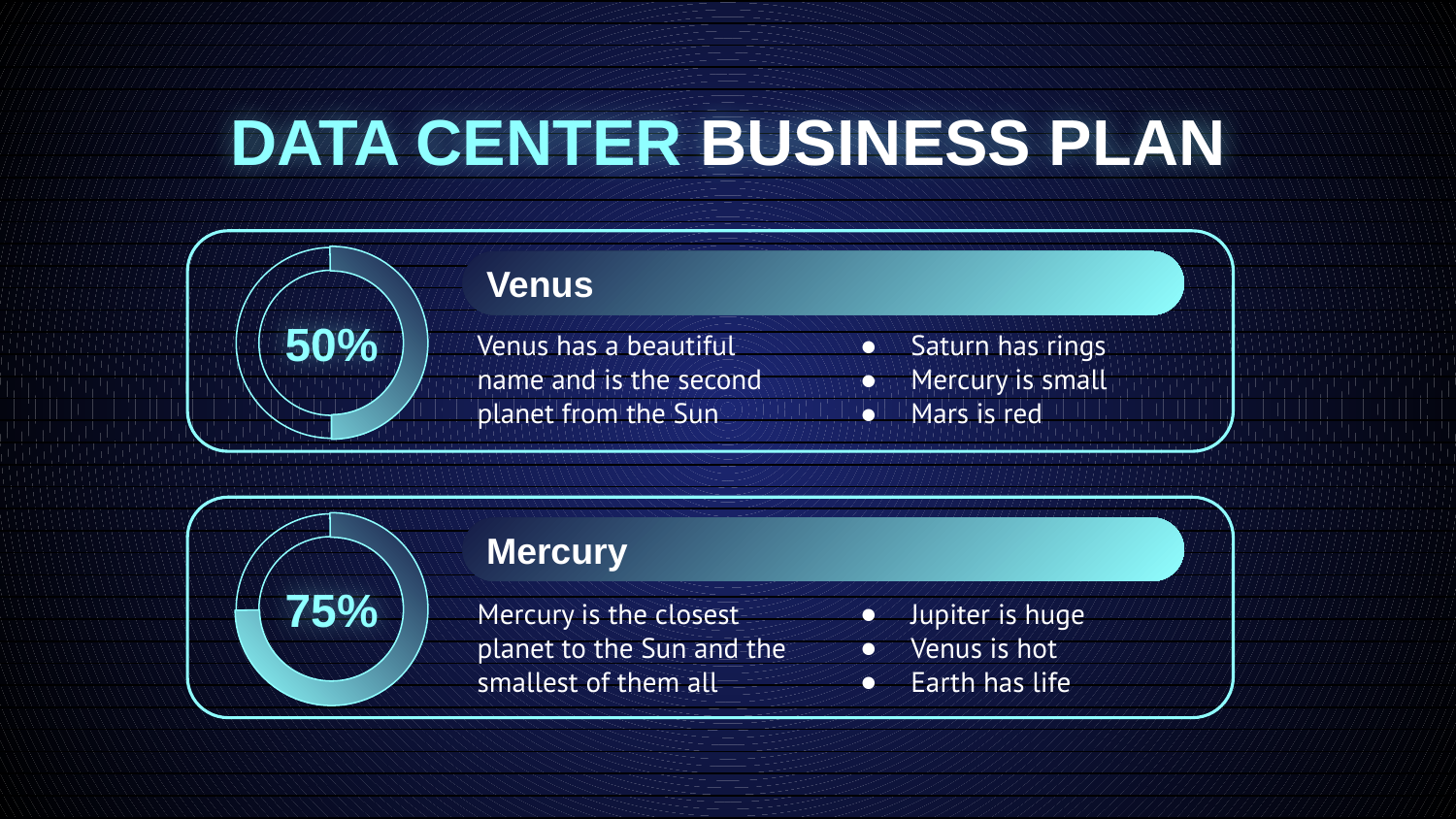

# DATA CENTER BUSINESS PLAN

Venus
50%
Venus has a beautiful name and is the second planet from the Sun
Saturn has rings
Mercury is small
Mars is red

Mercury
75%
Mercury is the closest planet to the Sun and the smallest of them all
Jupiter is huge
Venus is hot
Earth has life